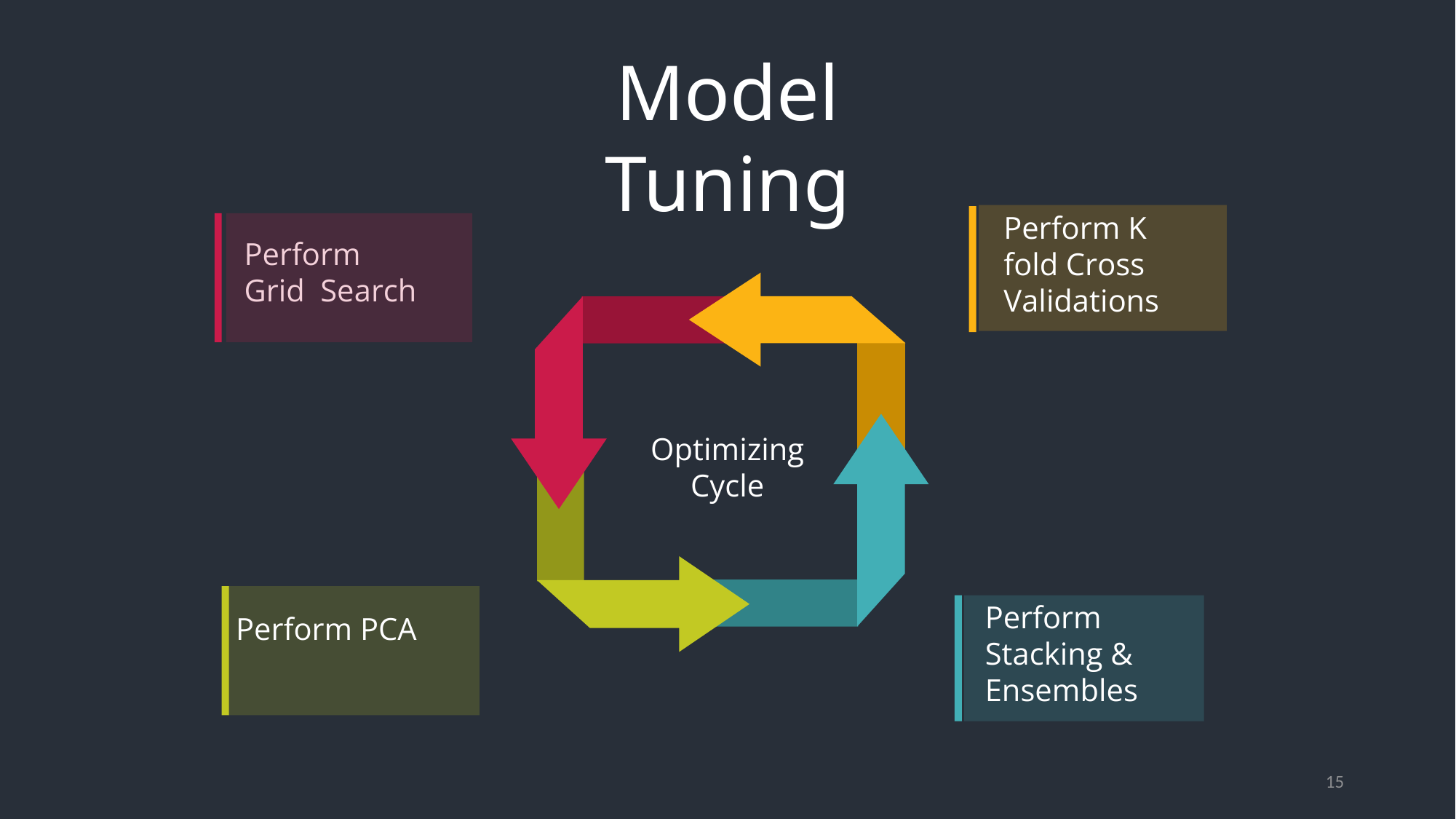

Model Tuning
Perform K fold Cross Validations

Perform Grid  Search

Optimizing Cycle

Perform PCA
Perform Stacking & Ensembles

15